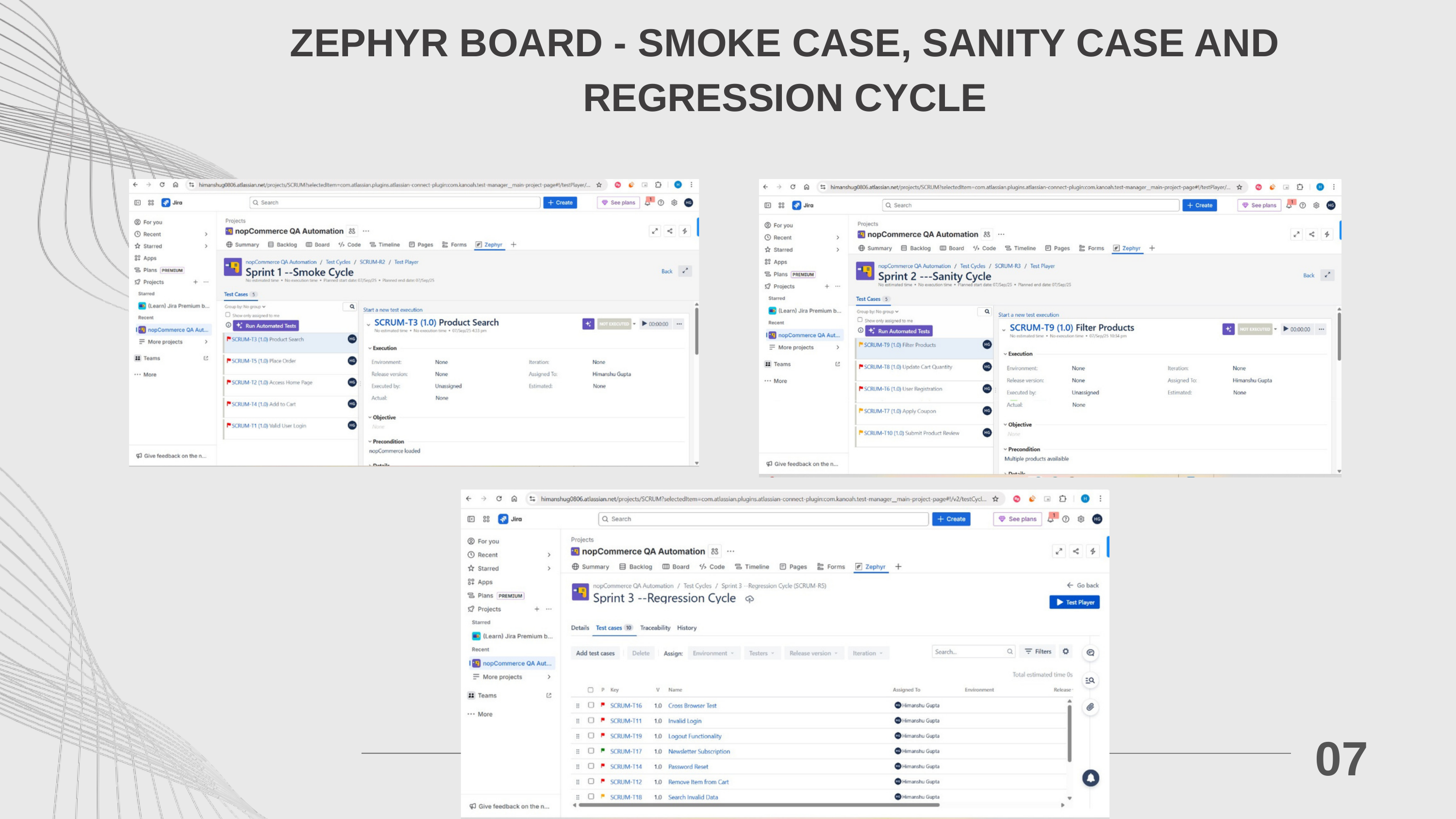

ZEPHYR BOARD - SMOKE CASE, SANITY CASE AND REGRESSION CYCLE

07